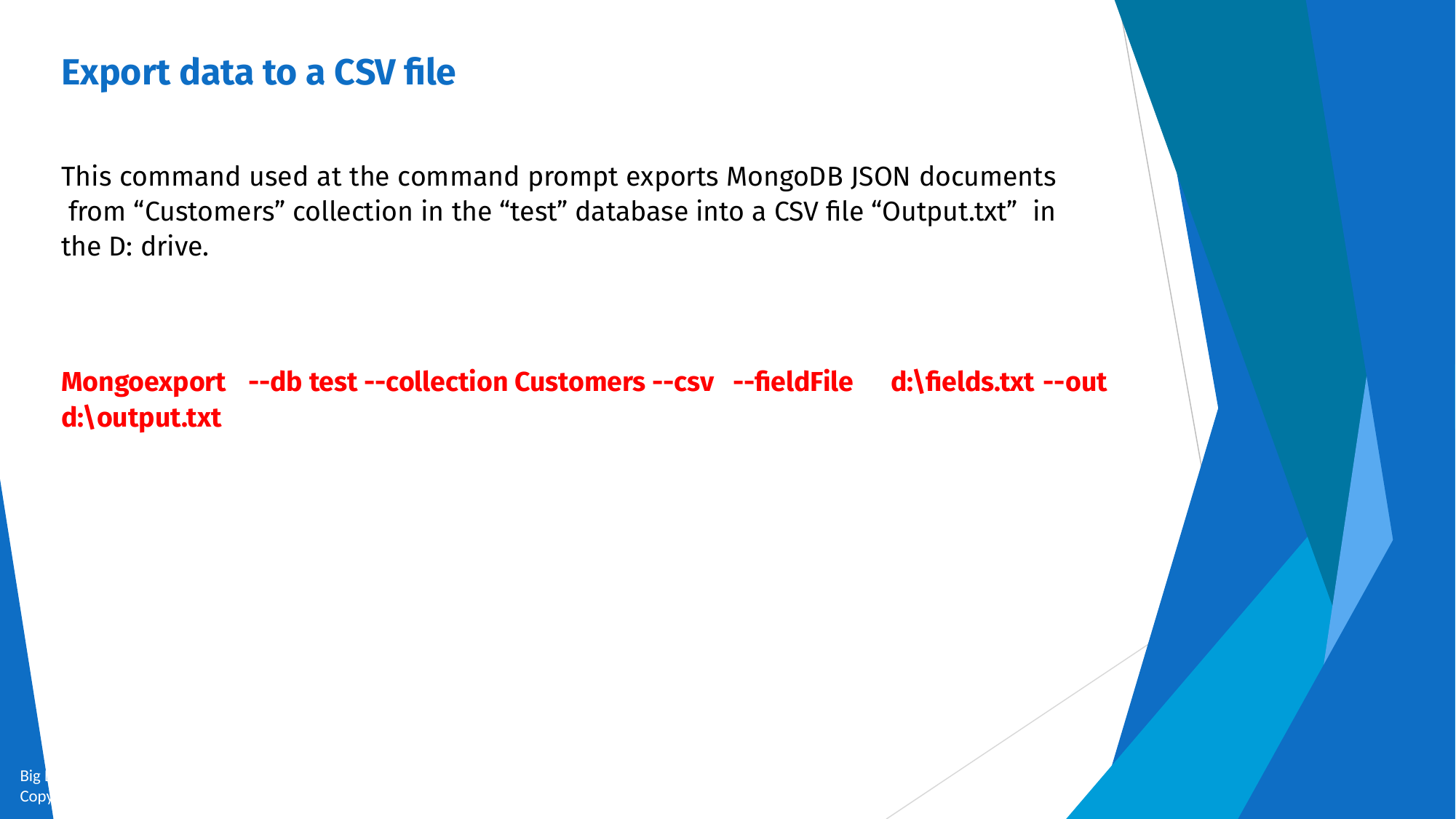

# Export data to a CSV file
This command used at the command prompt exports MongoDB JSON documents  from “Customers” collection in the “test” database into a CSV file “Output.txt”  in the D: drive.
Mongoexport
d:\output.txt
--db test --collection Customers --csv  --fieldFile
d:\fields.txt --out
Big Data and Analytics by Seema Acharya and Subhashini Chellappan
Copyright 2015, WILEY INDIA PVT. LTD.